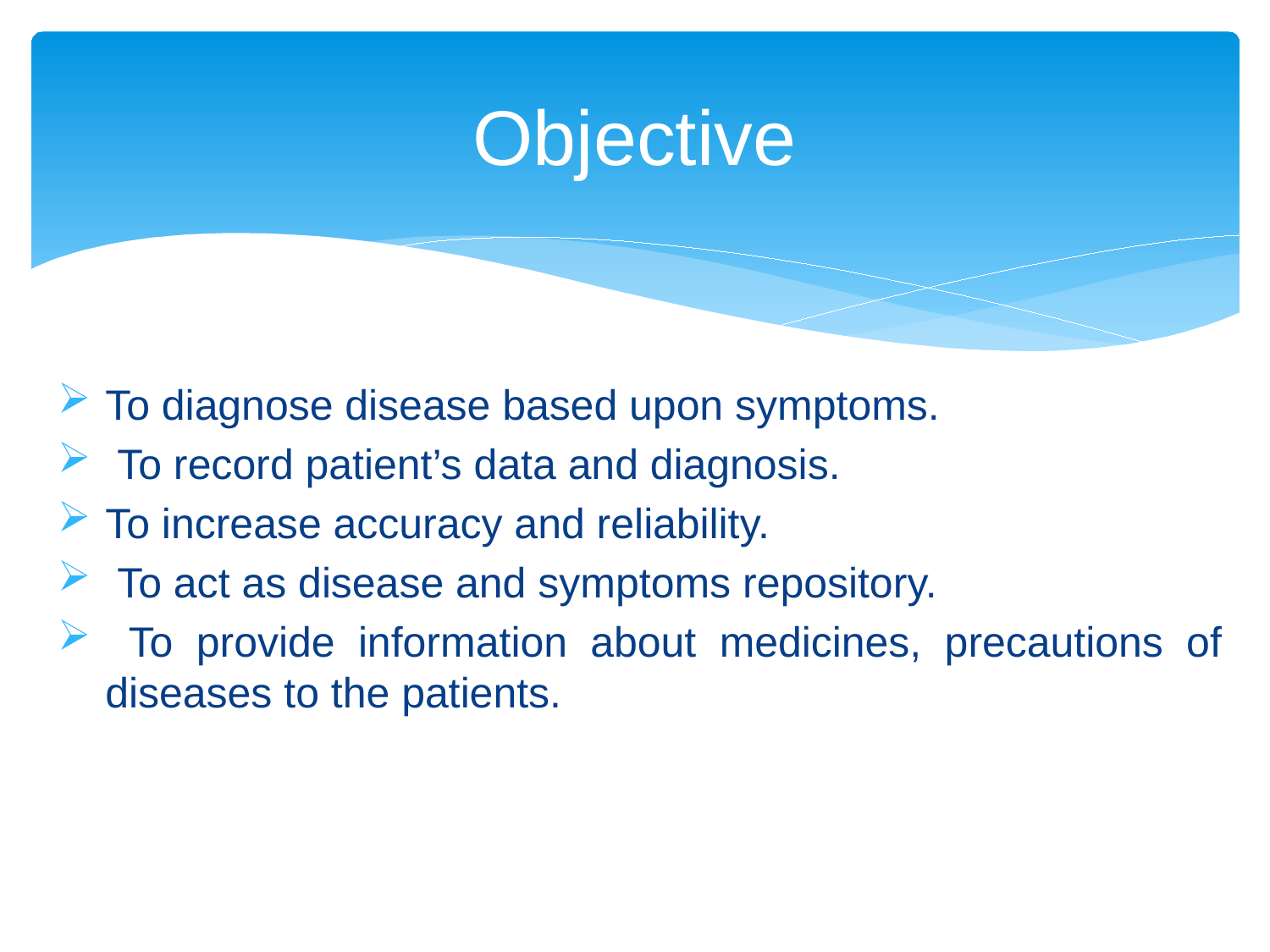

# Objective
To diagnose disease based upon symptoms.
 To record patient’s data and diagnosis.
To increase accuracy and reliability.
 To act as disease and symptoms repository.
 To provide information about medicines, precautions of diseases to the patients.